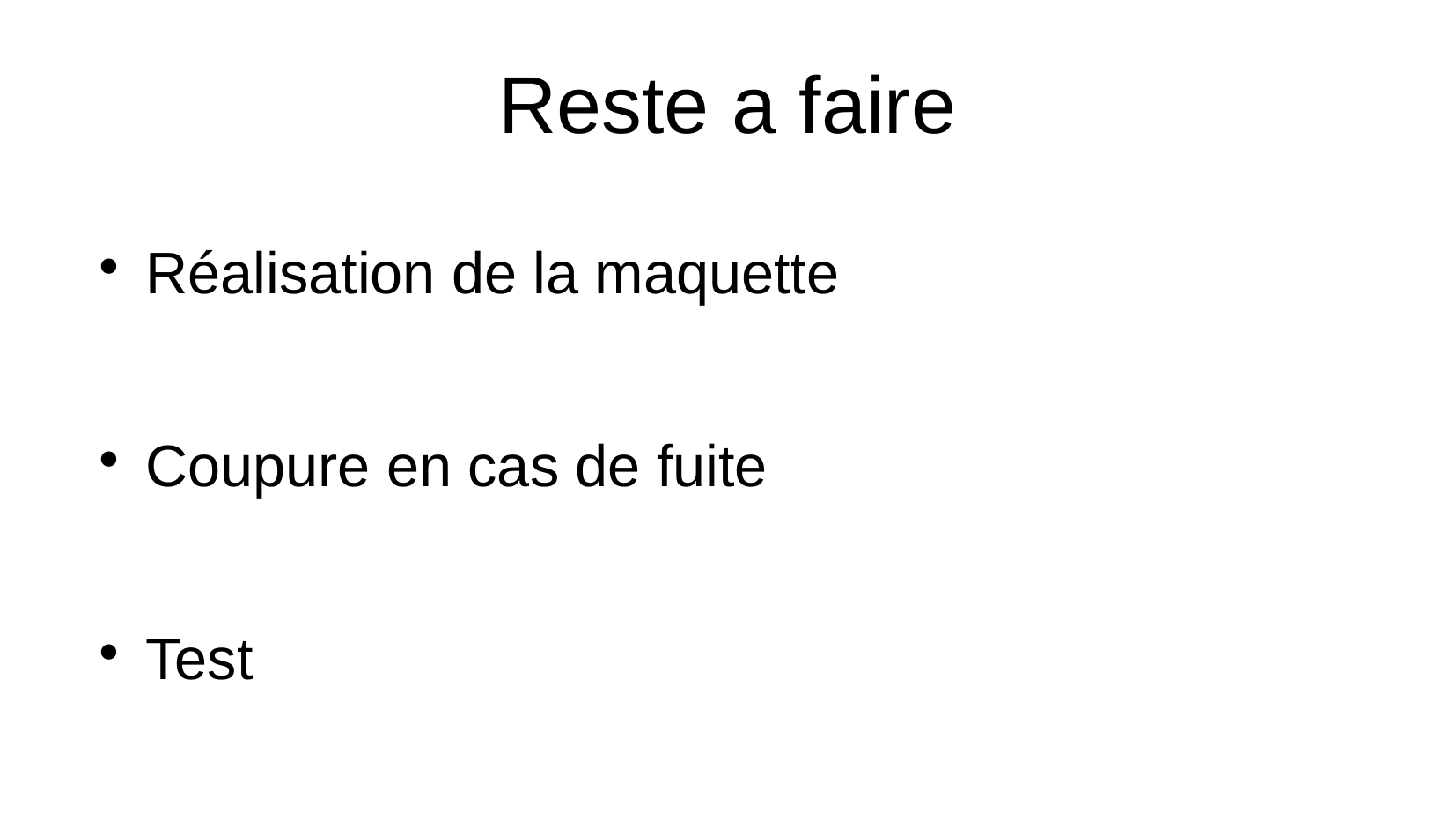

Reste a faire

Réalisation de la maquette

Coupure en cas de fuite

Test